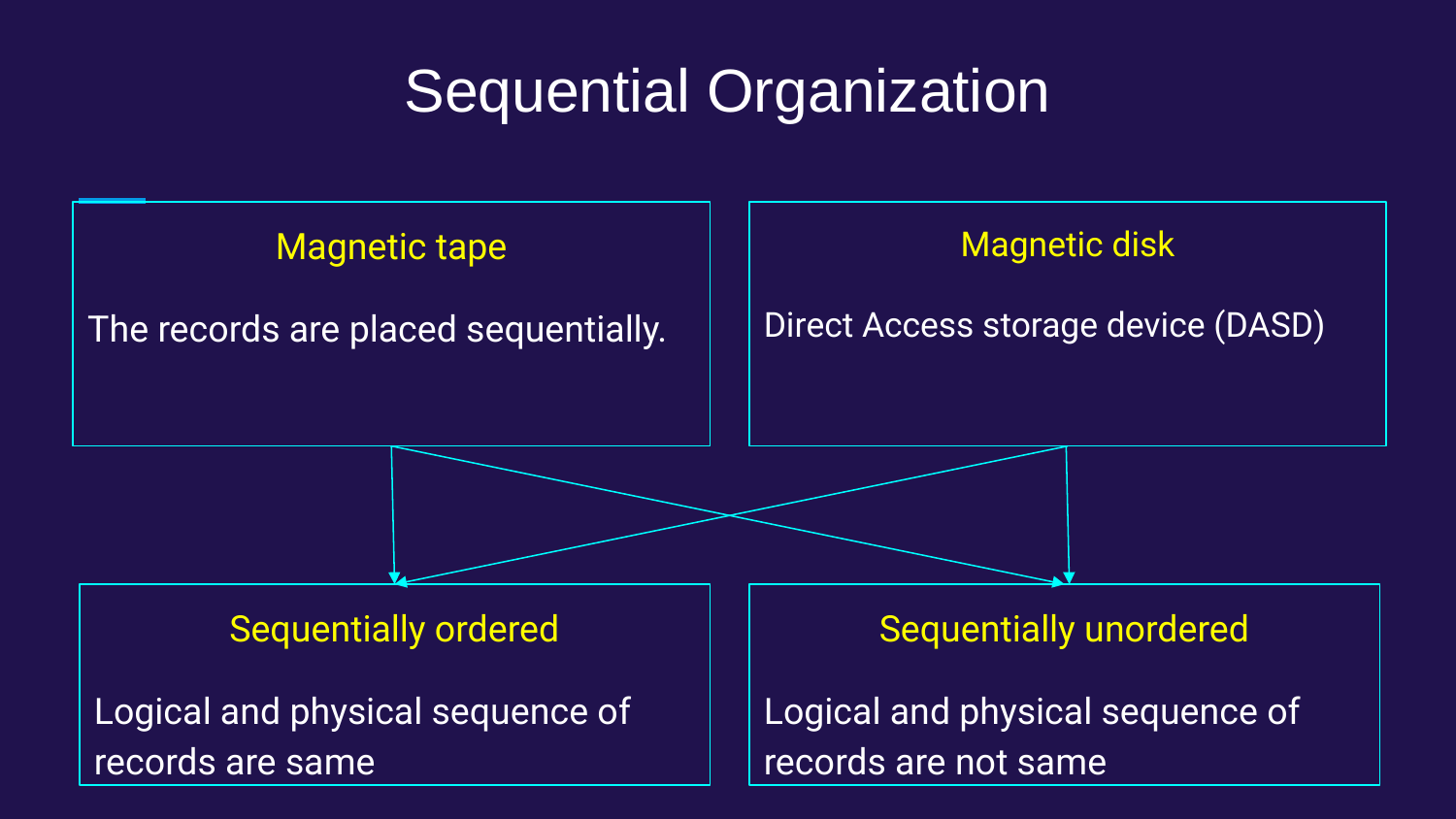

# Sequential Organization
Magnetic tape
The records are placed sequentially.

Magnetic disk
Direct Access storage device (DASD)

Sequentially ordered
Logical and physical sequence of records are same
Sequentially unordered
Logical and physical sequence of records are not same